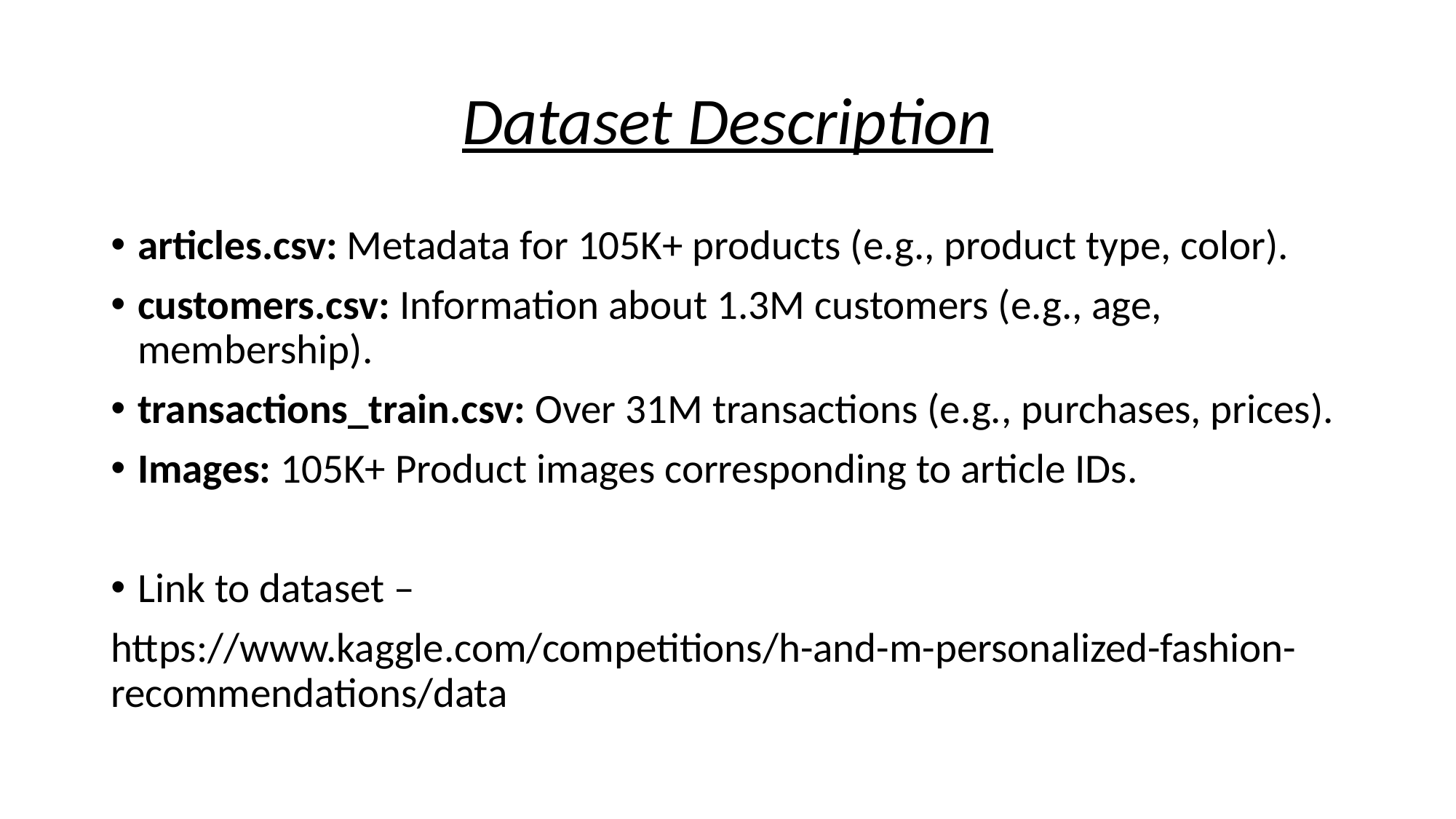

# Dataset Description
articles.csv: Metadata for 105K+ products (e.g., product type, color).
customers.csv: Information about 1.3M customers (e.g., age, membership).
transactions_train.csv: Over 31M transactions (e.g., purchases, prices).
Images: 105K+ Product images corresponding to article IDs.

Link to dataset –
https://www.kaggle.com/competitions/h-and-m-personalized-fashion-recommendations/data